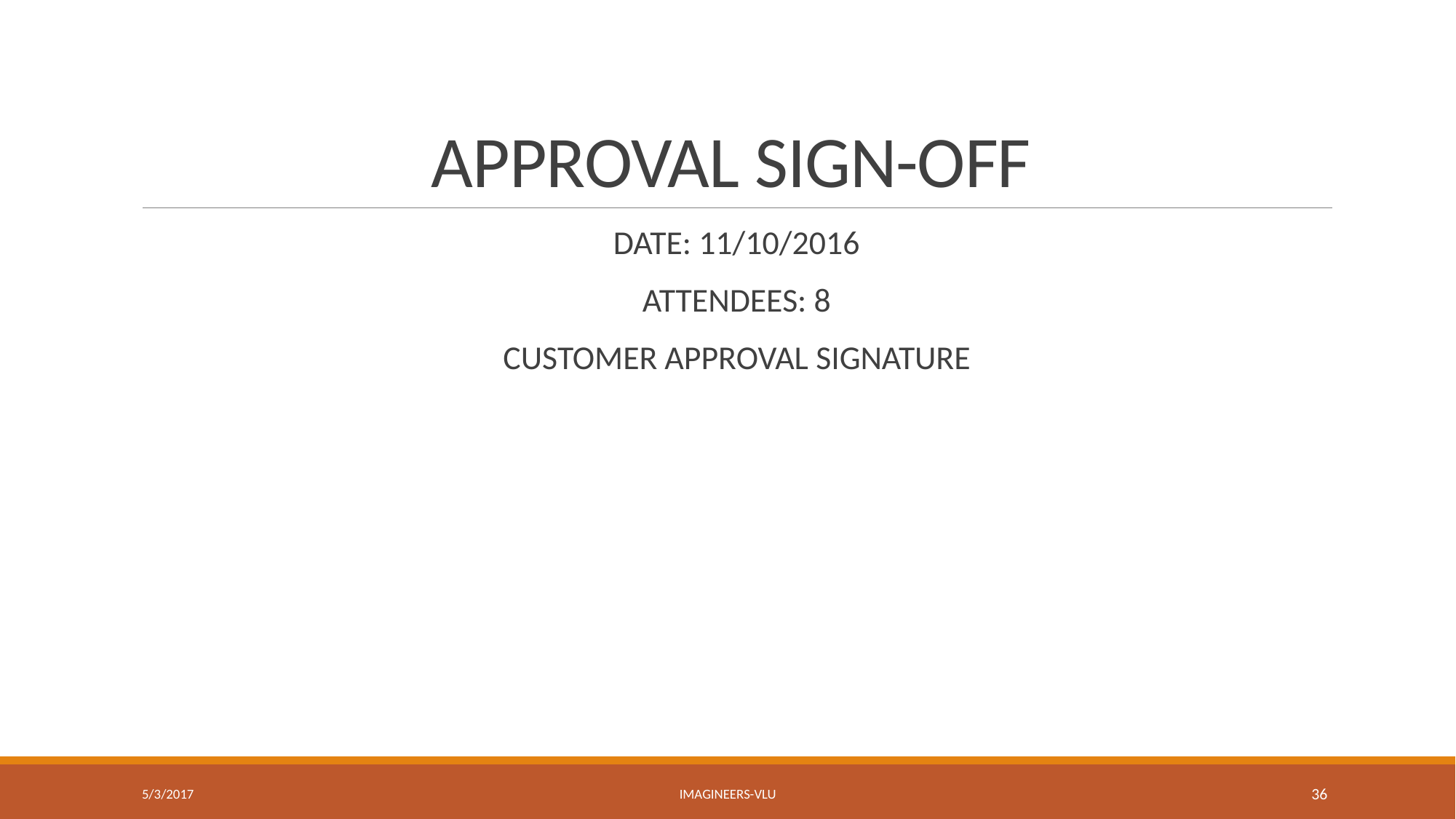

# APPROVAL SIGN-OFF
DATE: 11/10/2016
ATTENDEES: 8
CUSTOMER APPROVAL SIGNATURE
5/3/2017
Imagineers-VLU
36